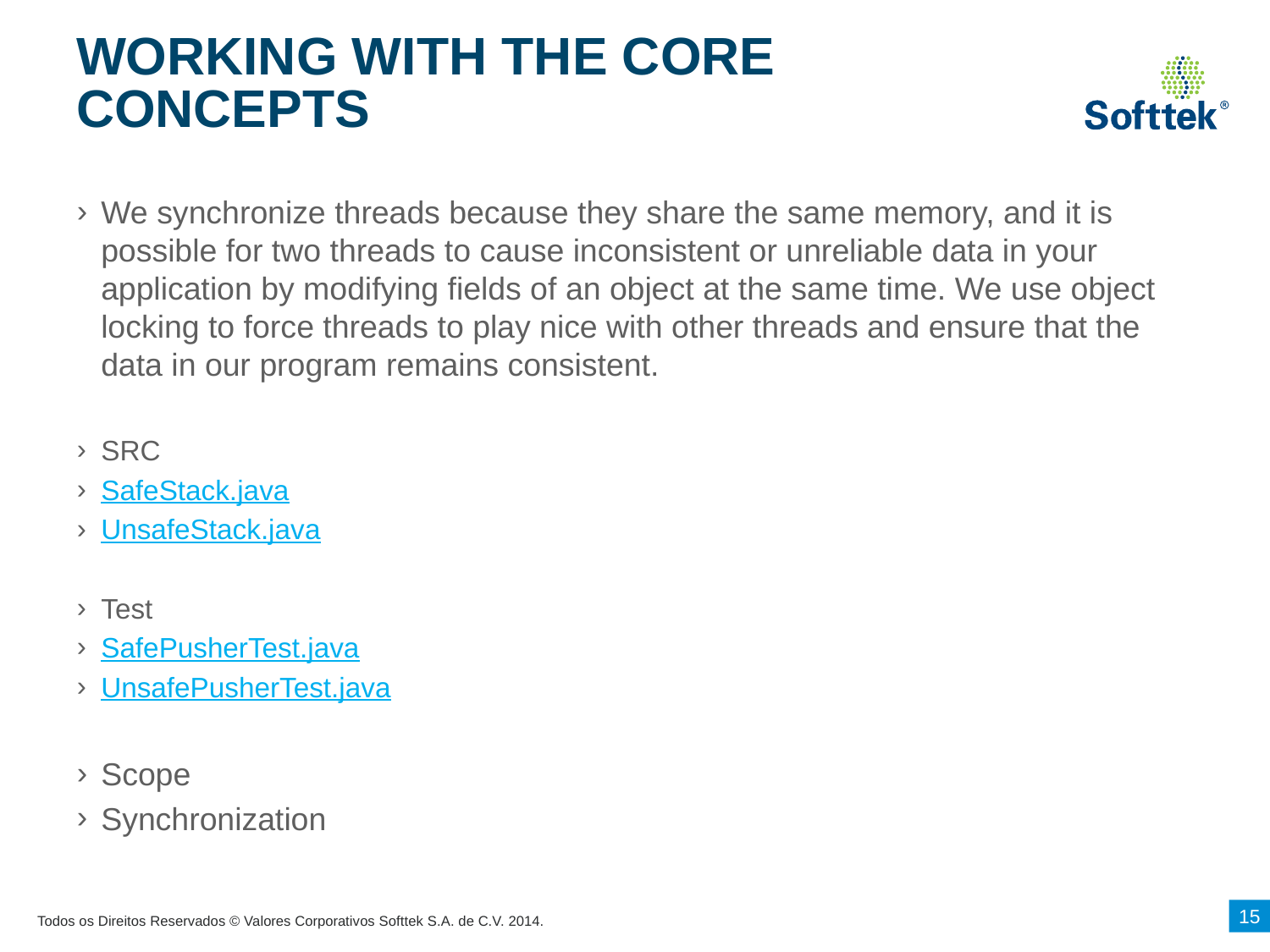

# WORKING WITH THE CORE CONCEPTS
We synchronize threads because they share the same memory, and it is possible for two threads to cause inconsistent or unreliable data in your application by modifying fields of an object at the same time. We use object locking to force threads to play nice with other threads and ensure that the data in our program remains consistent.

SRC
SafeStack.java
UnsafeStack.java

Test
SafePusherTest.java
UnsafePusherTest.java

Scope
Synchronization
15